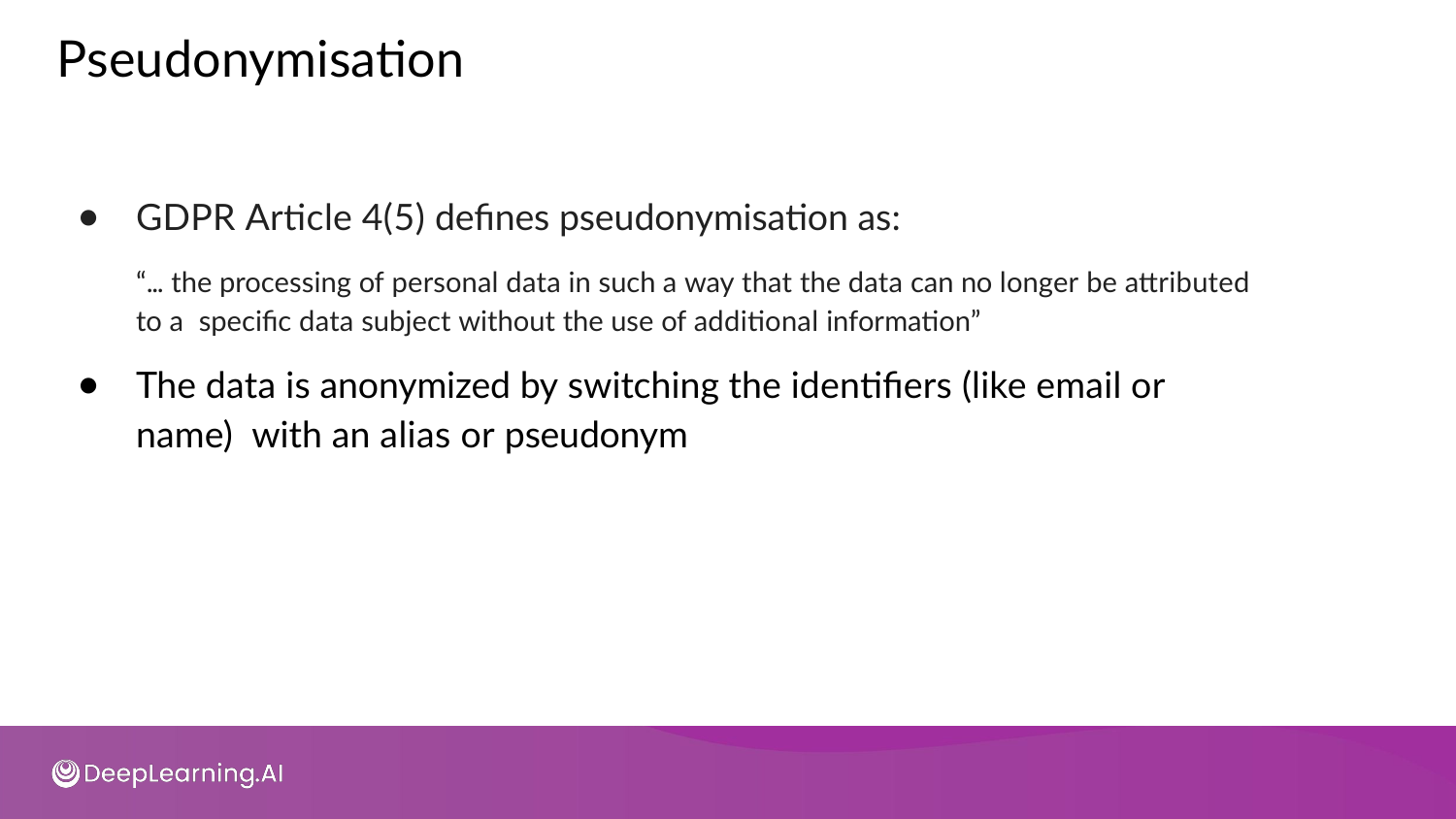

# Pseudonymisation
GDPR Article 4(5) deﬁnes pseudonymisation as:
“... the processing of personal data in such a way that the data can no longer be attributed to a  speciﬁc data subject without the use of additional information”
The data is anonymized by switching the identiﬁers (like email or name)  with an alias or pseudonym